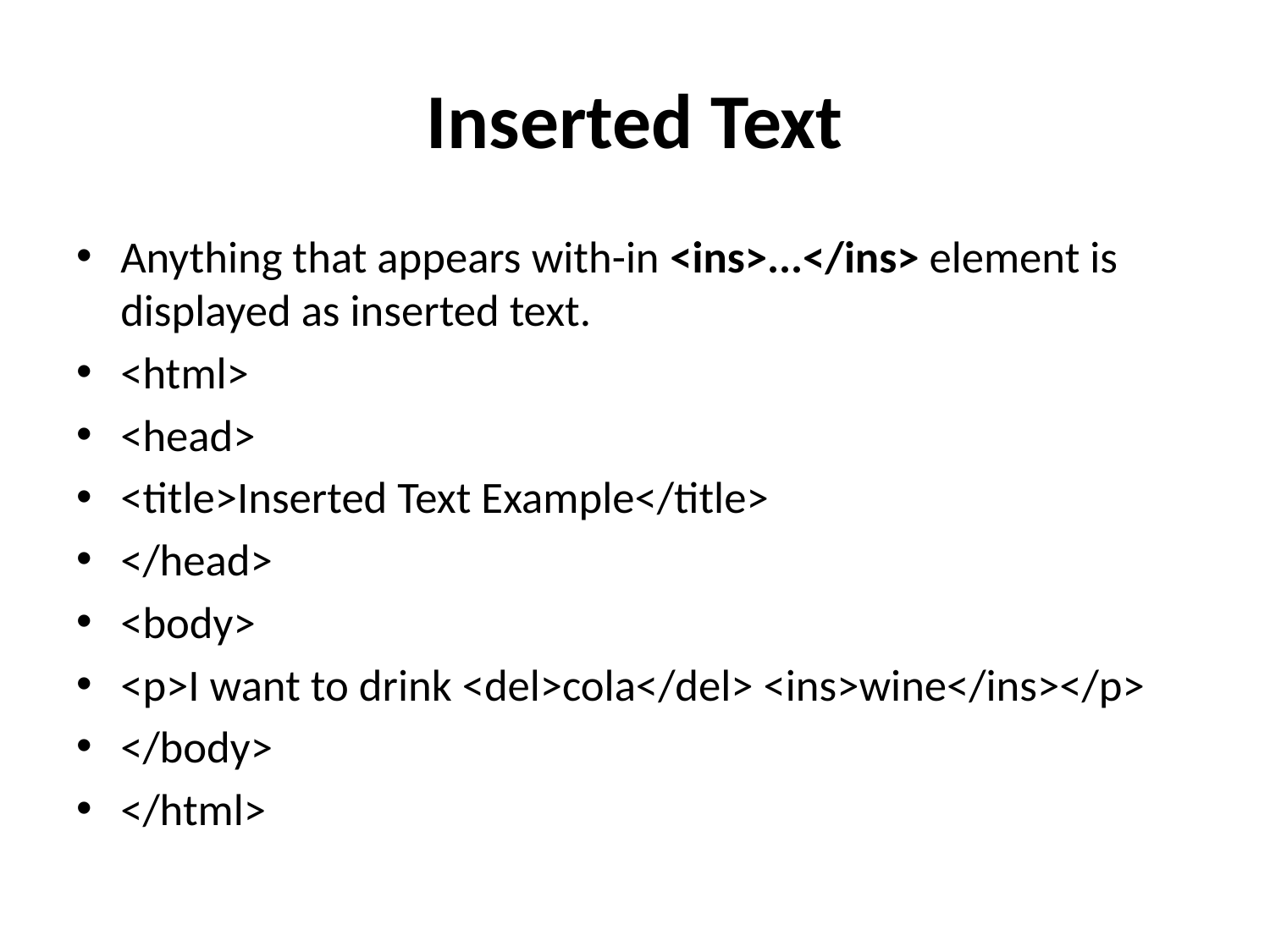

# Inserted Text
Anything that appears with-in <ins>...</ins> element is displayed as inserted text.
<html>
<head>
<title>Inserted Text Example</title>
</head>
<body>
<p>I want to drink <del>cola</del> <ins>wine</ins></p>
</body>
</html>